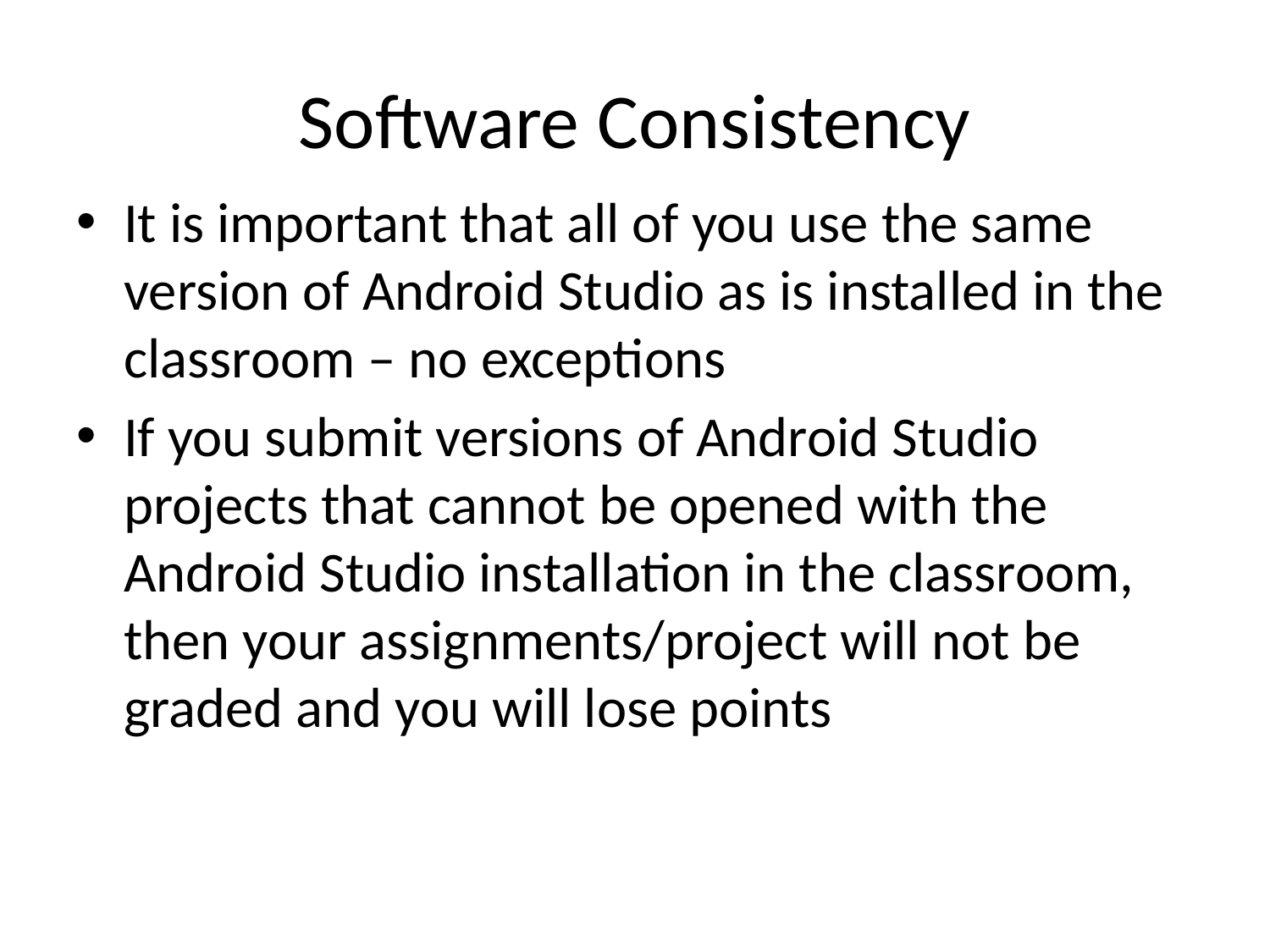

# Software Consistency
It is important that all of you use the same version of Android Studio as is installed in the classroom – no exceptions
If you submit versions of Android Studio projects that cannot be opened with the Android Studio installation in the classroom, then your assignments/project will not be graded and you will lose points